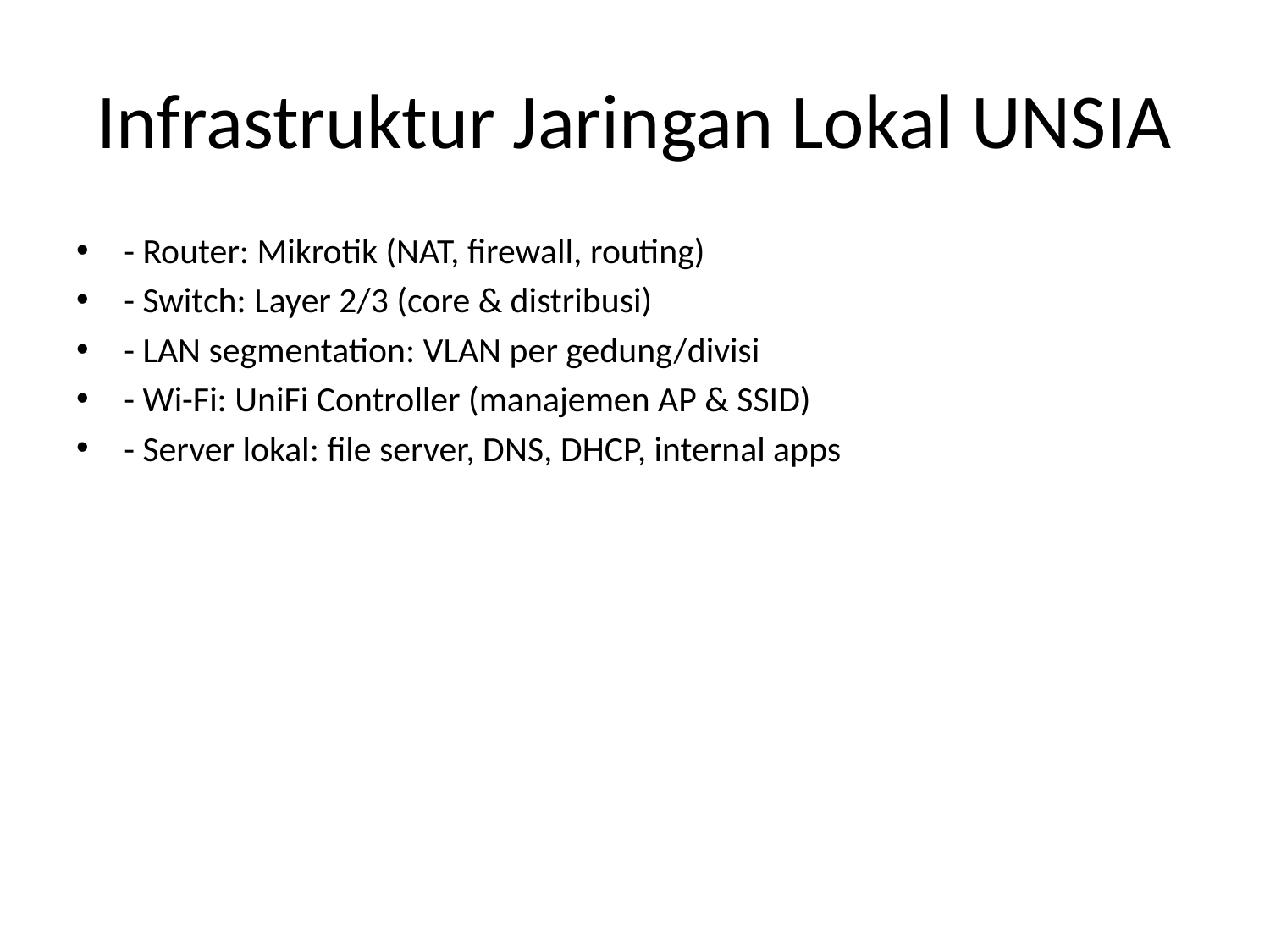

# Infrastruktur Jaringan Lokal UNSIA
- Router: Mikrotik (NAT, firewall, routing)
- Switch: Layer 2/3 (core & distribusi)
- LAN segmentation: VLAN per gedung/divisi
- Wi-Fi: UniFi Controller (manajemen AP & SSID)
- Server lokal: file server, DNS, DHCP, internal apps